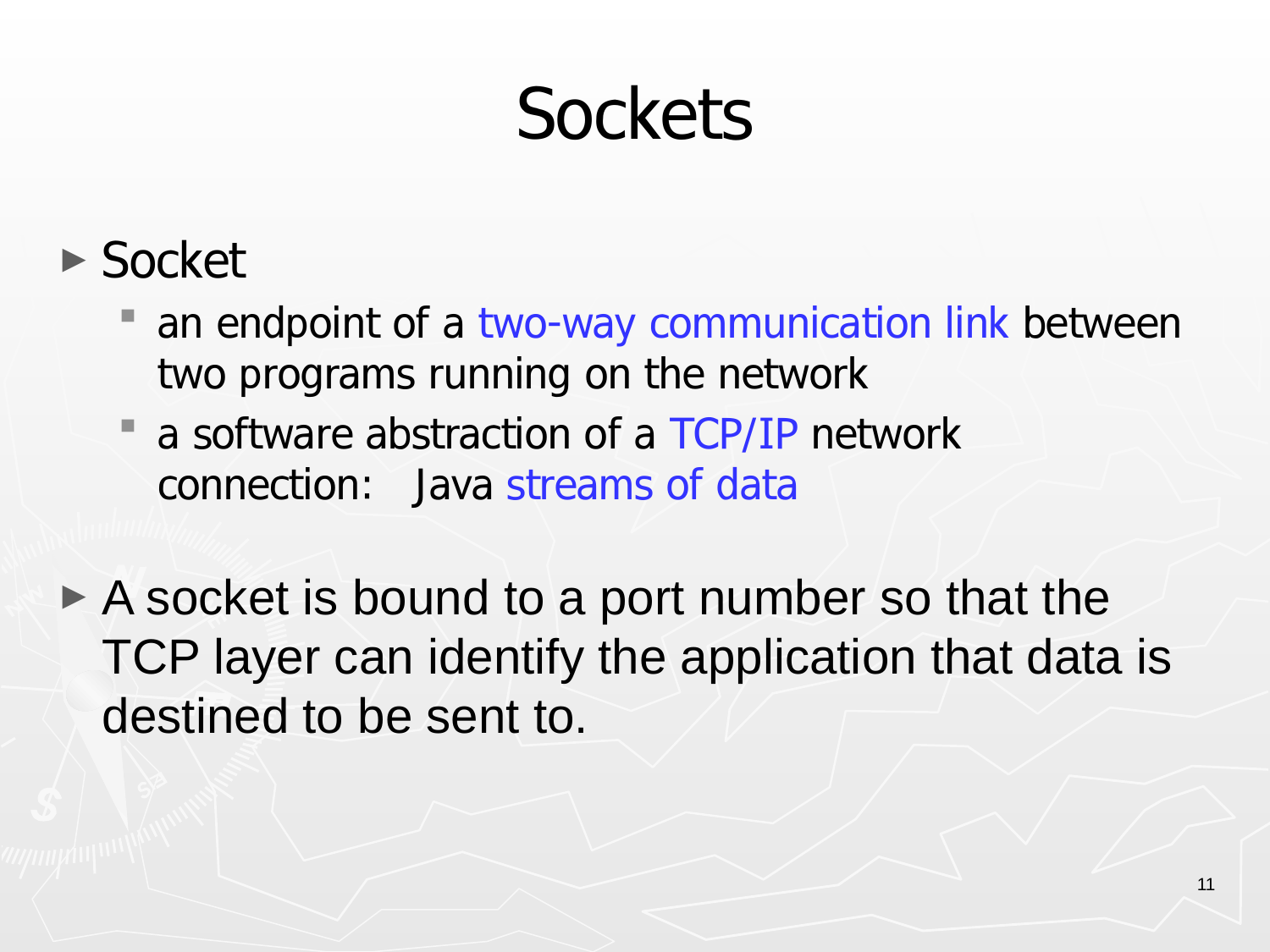

# Sockets
Socket
an endpoint of a two-way communication link between two programs running on the network
a software abstraction of a TCP/IP network	 connection: 	Java streams of data

A socket is bound to a port number so that the TCP layer can identify the application that data is destined to be sent to.

11